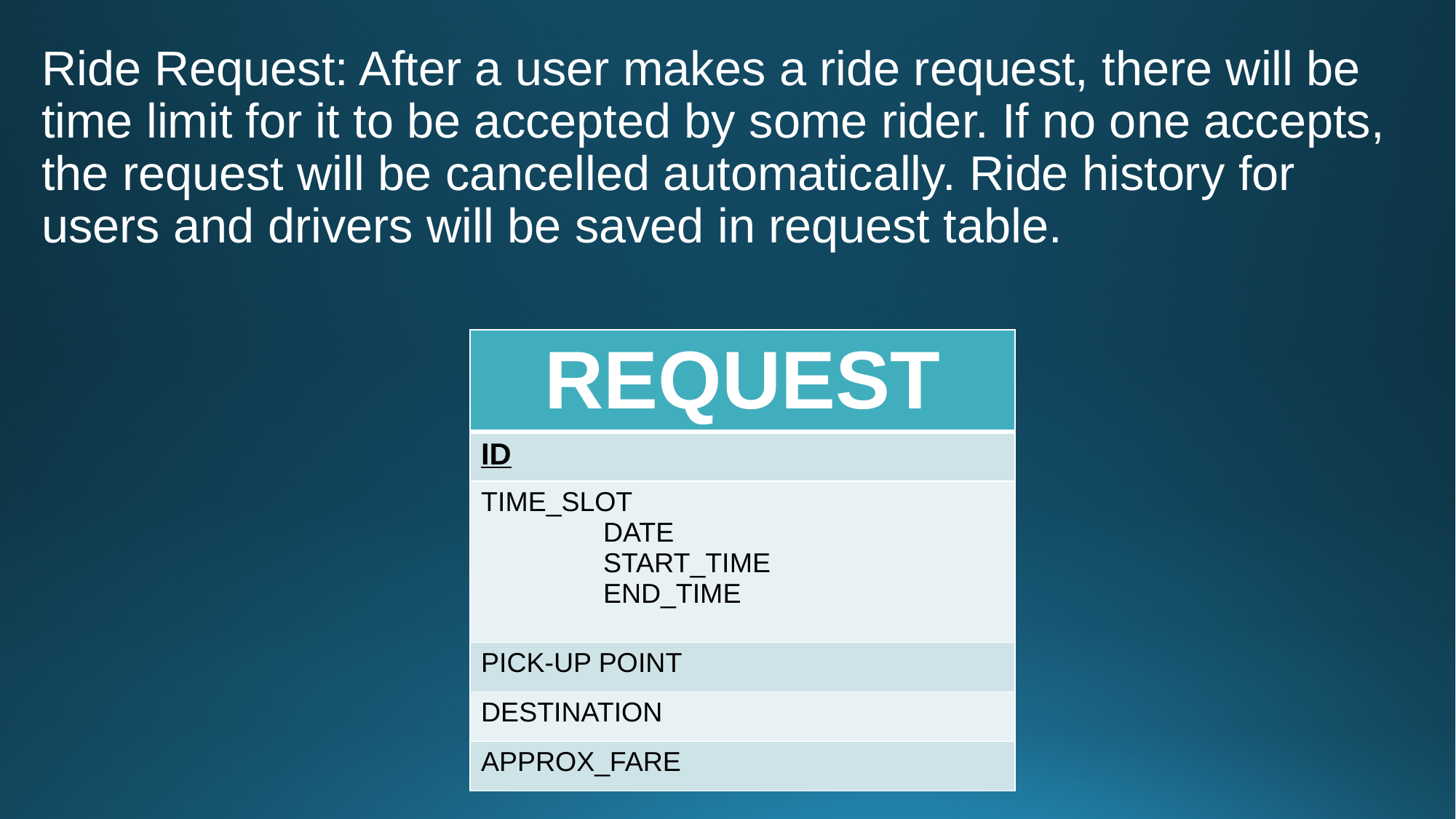

Ride Request: After a user makes a ride request, there will be time limit for it to be accepted by some rider. If no one accepts, the request will be cancelled automatically. Ride history for users and drivers will be saved in request table.
| REQUEST |
| --- |
| ID |
| Time\_slot Date Start\_time End\_time |
| Pick-up point |
| Destination |
| Approx\_fare |